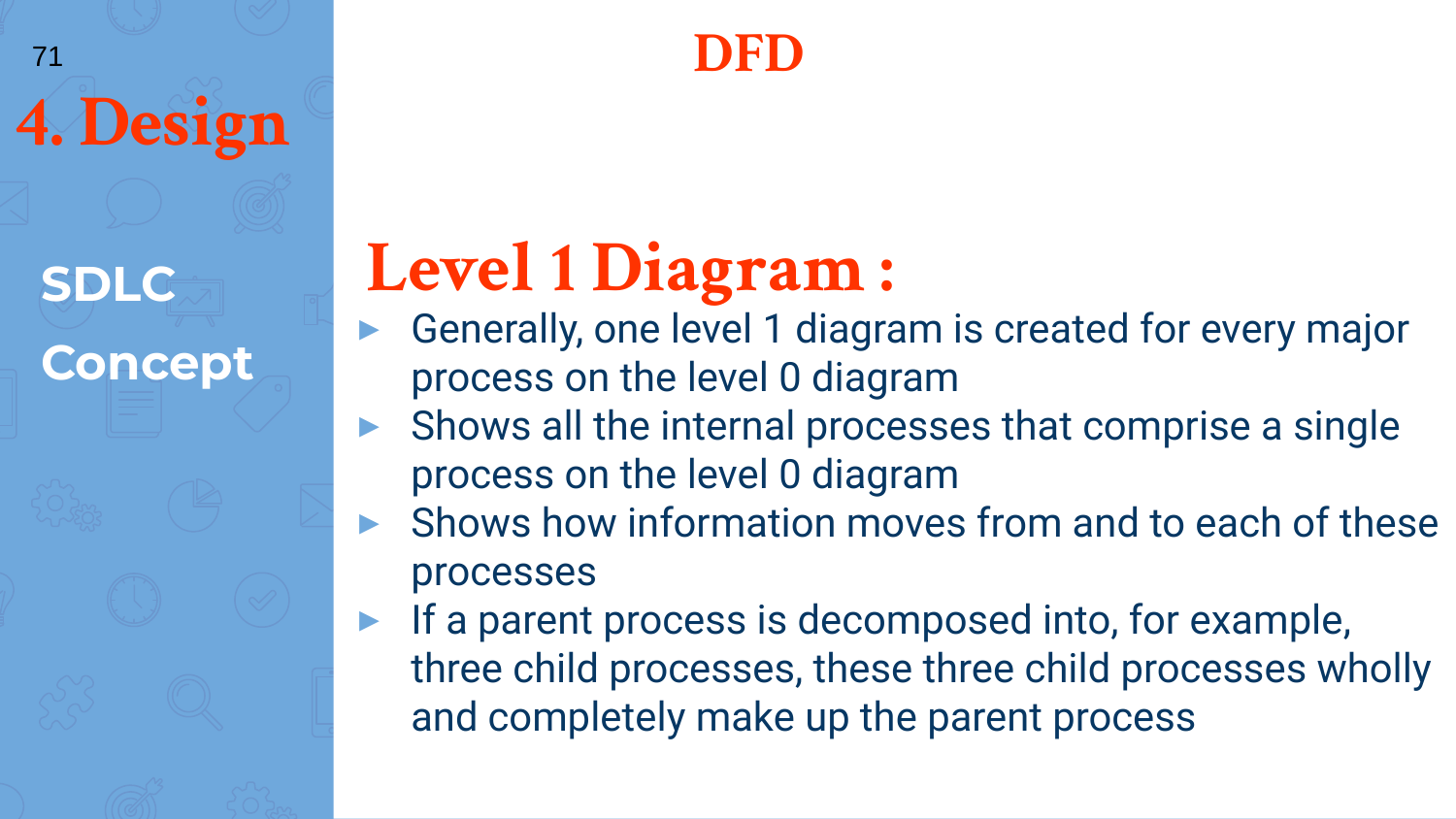

DFD
71
4. Design
Level 1 Diagram :
SDLC
Concept
Generally, one level 1 diagram is created for every major process on the level 0 diagram
Shows all the internal processes that comprise a single process on the level 0 diagram
Shows how information moves from and to each of these processes
If a parent process is decomposed into, for example, three child processes, these three child processes wholly and completely make up the parent process